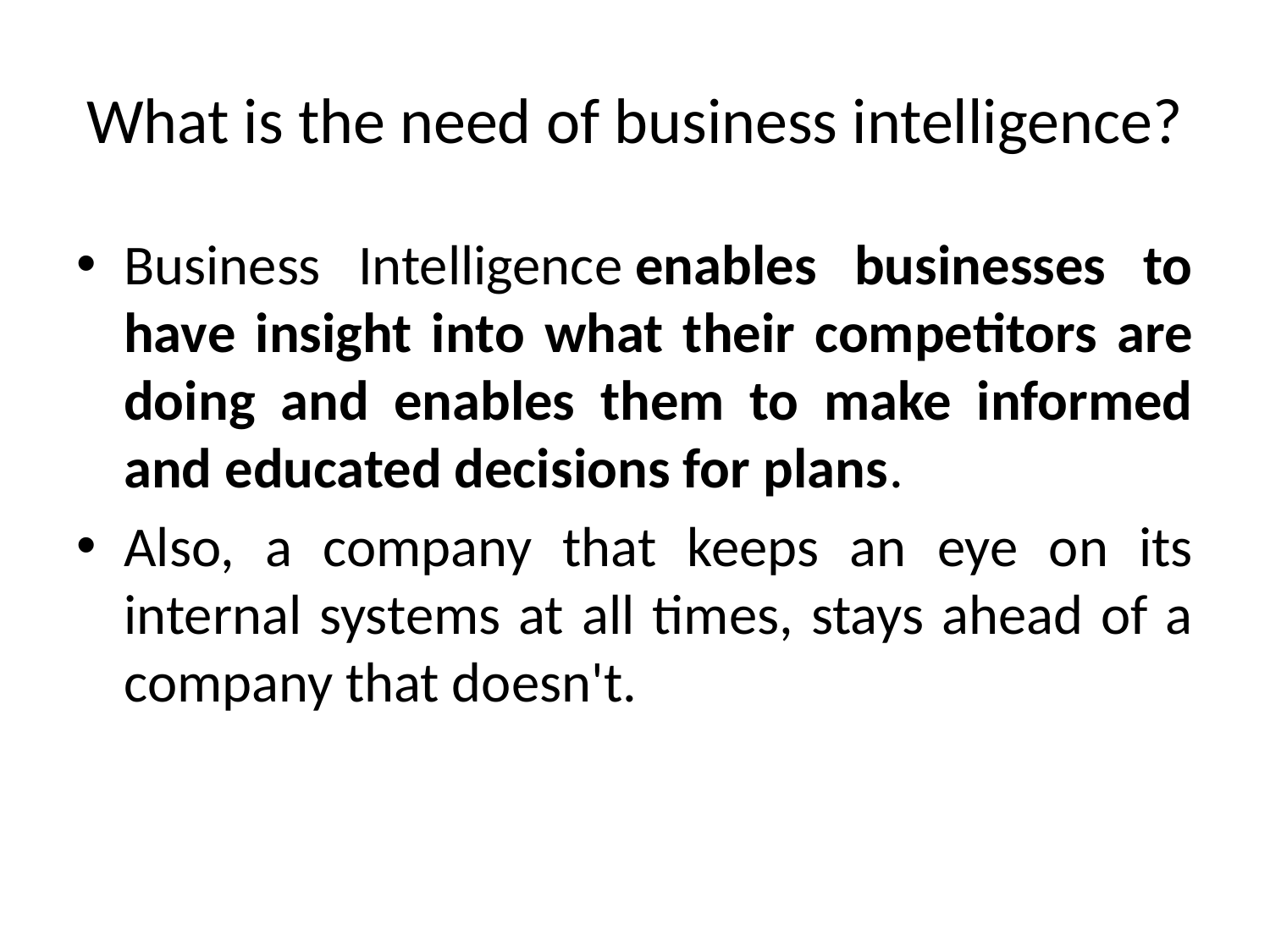

# What is the need of business intelligence?
Business Intelligence enables businesses to have insight into what their competitors are doing and enables them to make informed and educated decisions for plans.
Also, a company that keeps an eye on its internal systems at all times, stays ahead of a company that doesn't.